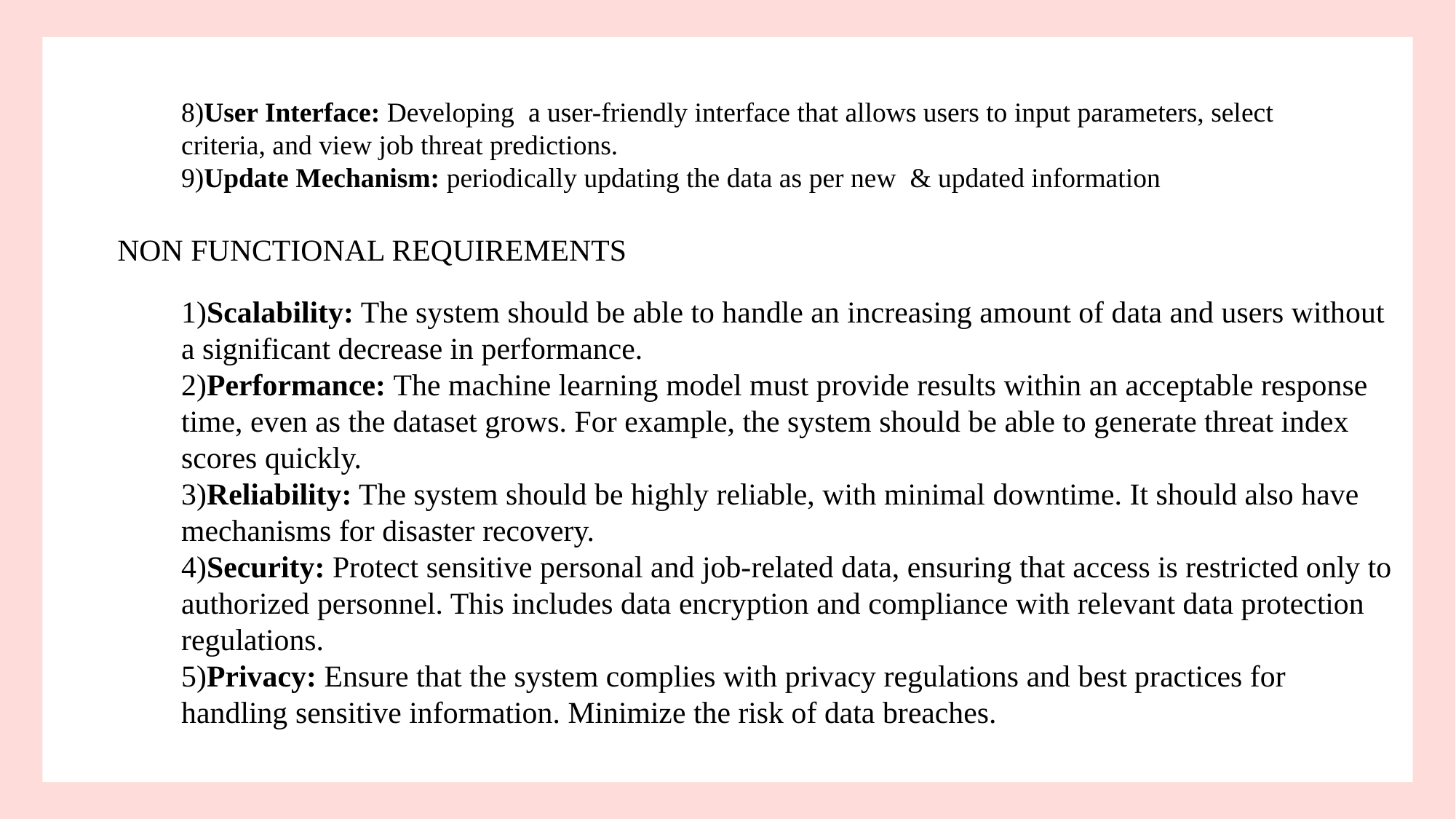

8)User Interface: Developing  a user-friendly interface that allows users to input parameters, select criteria, and view job threat predictions.
9)Update Mechanism: periodically updating the data as per new  & updated information
NON FUNCTIONAL REQUIREMENTS
1)Scalability: The system should be able to handle an increasing amount of data and users without a significant decrease in performance.
2)Performance: The machine learning model must provide results within an acceptable response time, even as the dataset grows. For example, the system should be able to generate threat index scores quickly.
3)Reliability: The system should be highly reliable, with minimal downtime. It should also have mechanisms for disaster recovery.
4)Security: Protect sensitive personal and job-related data, ensuring that access is restricted only to authorized personnel. This includes data encryption and compliance with relevant data protection regulations.
5)Privacy: Ensure that the system complies with privacy regulations and best practices for handling sensitive information. Minimize the risk of data breaches.